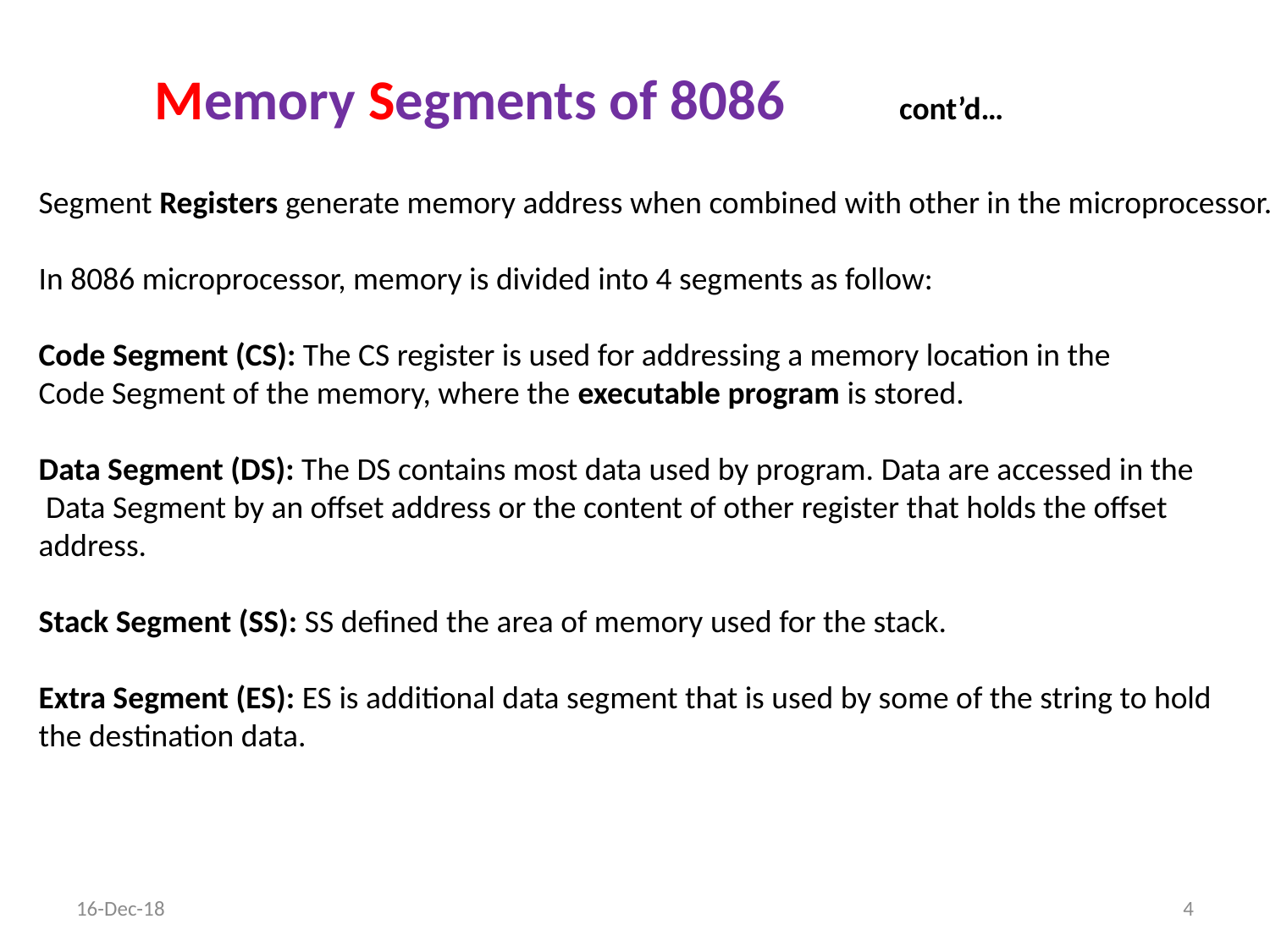

Memory Segments of 8086         cont’d…
Segment Registers generate memory address when combined with other in the microprocessor.

In 8086 microprocessor, memory is divided into 4 segments as follow:

Code Segment (CS): The CS register is used for addressing a memory location in the
Code Segment of the memory, where the executable program is stored.

Data Segment (DS): The DS contains most data used by program. Data are accessed in the
 Data Segment by an offset address or the content of other register that holds the offset
address.

Stack Segment (SS): SS defined the area of memory used for the stack.

Extra Segment (ES): ES is additional data segment that is used by some of the string to hold
the destination data.

16-Dec-18
4